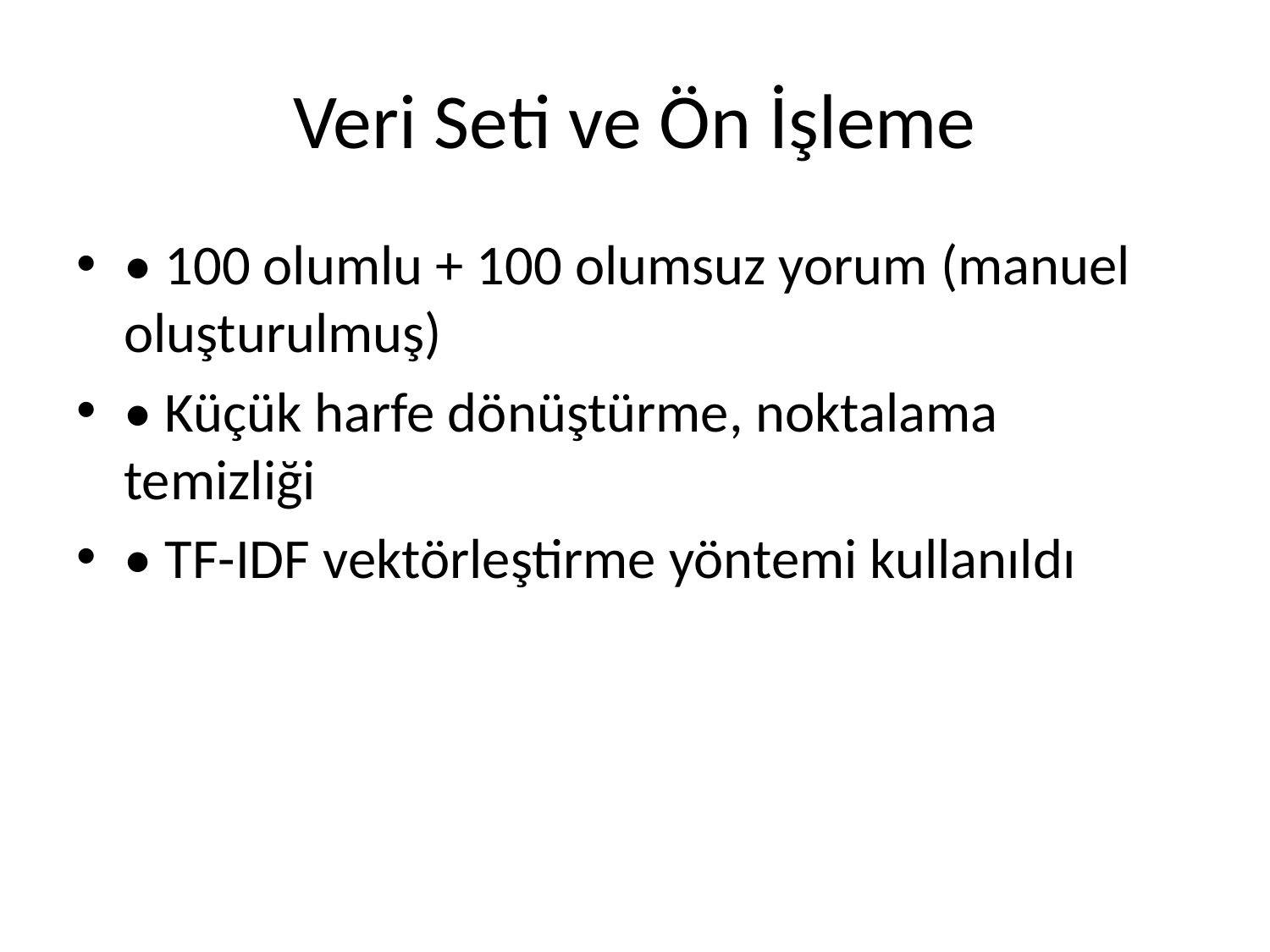

# Veri Seti ve Ön İşleme
• 100 olumlu + 100 olumsuz yorum (manuel oluşturulmuş)
• Küçük harfe dönüştürme, noktalama temizliği
• TF-IDF vektörleştirme yöntemi kullanıldı